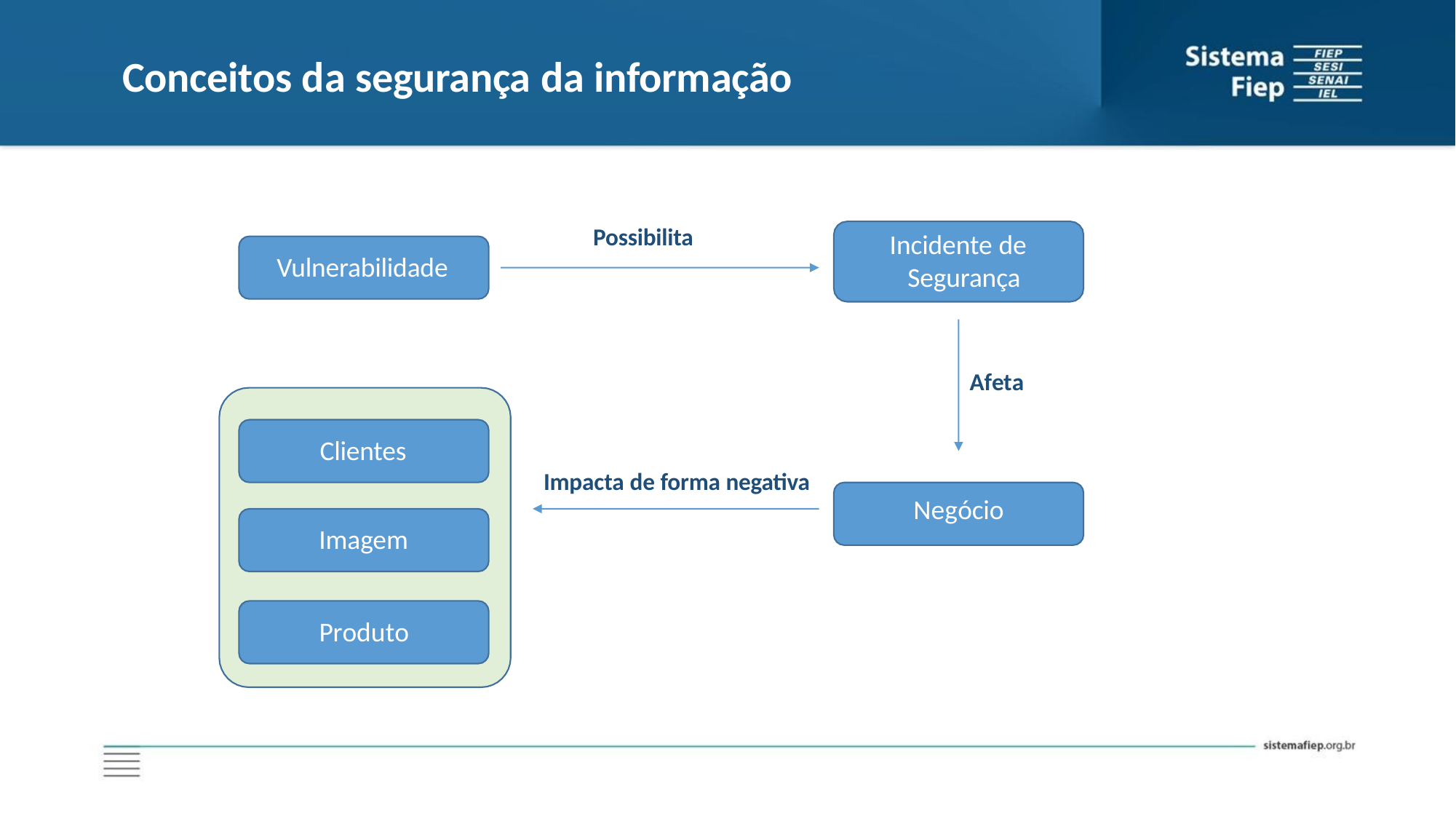

# Conceitos da segurança da informação
Possibilita

Incidente de  Segurança

Vulnerabilidade

Afeta

Clientes
Impacta de forma negativa
Negócio
Imagem
Produto